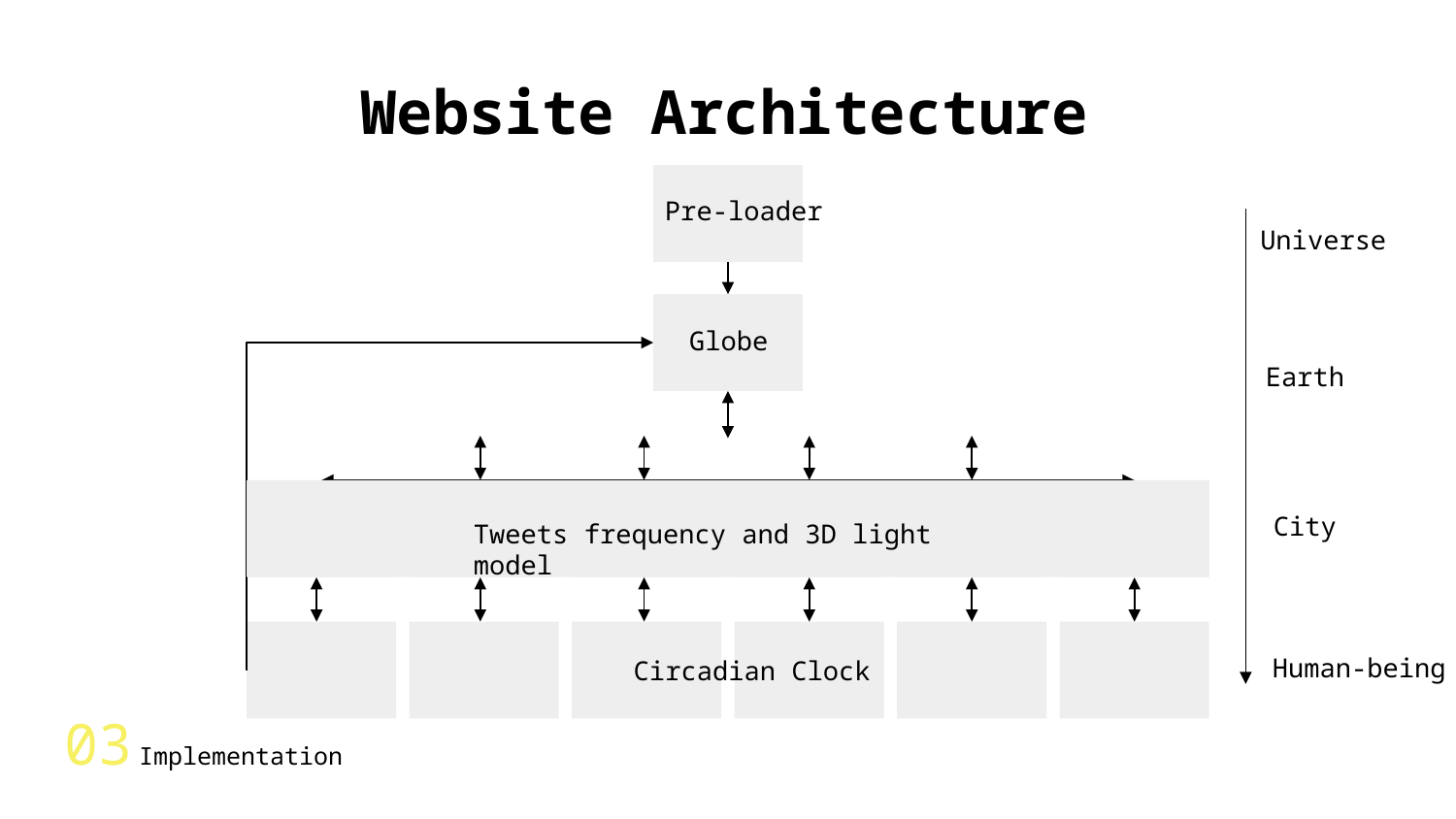

# Website Architecture

Pre-loader
Universe

Globe
Earth

City
Tweets frequency and 3D light model

Human-being
Circadian Clock
03 Implementation